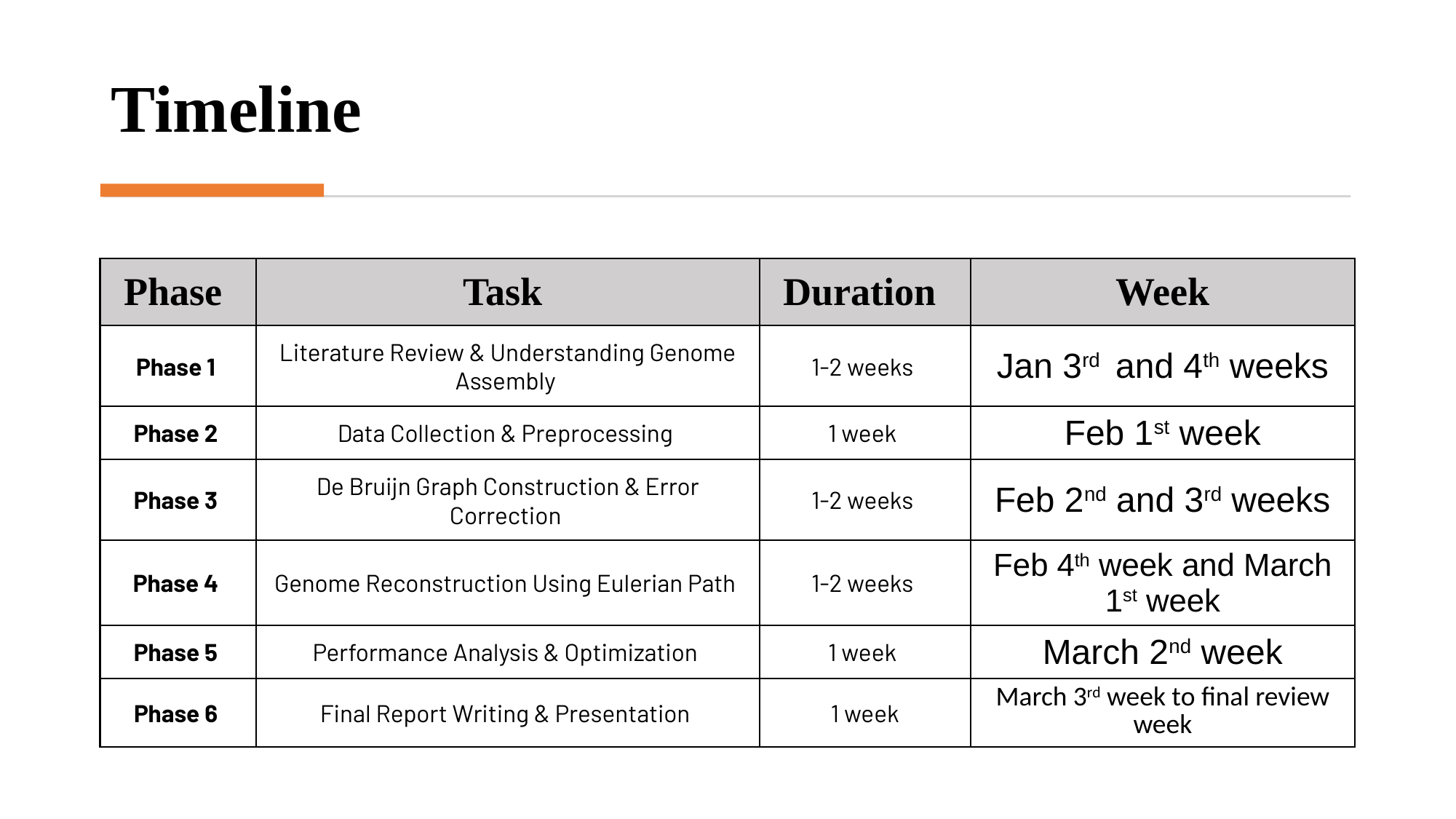

# Timeline

| Phase | Task | Duration | Week |
| --- | --- | --- | --- |
| Phase 1 | Literature Review & Understanding Genome Assembly | 1-2 weeks | Jan 3rd and 4th weeks |
| Phase 2 | Data Collection & Preprocessing | 1 week | Feb 1st week |
| Phase 3 | De Bruijn Graph Construction & Error Correction | 1-2 weeks | Feb 2nd and 3rd weeks |
| Phase 4 | Genome Reconstruction Using Eulerian Path | 1-2 weeks | Feb 4th week and March 1st week |
| Phase 5 | Performance Analysis & Optimization | 1 week | March 2nd week |
| Phase 6 | Final Report Writing & Presentation | 1 week | March 3rd week to final review week |